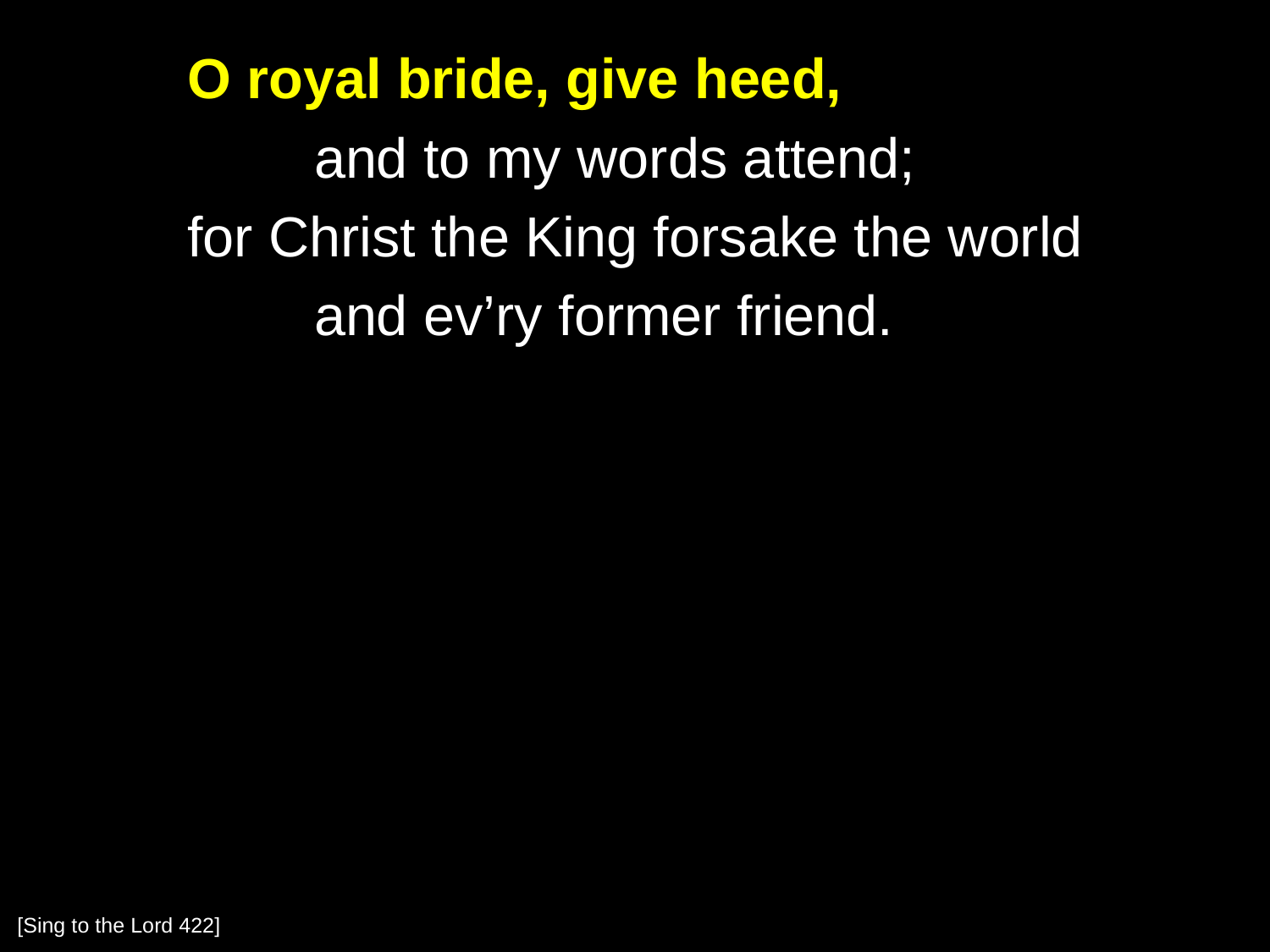

O royal bride, give heed,
		and to my words attend;
	for Christ the King forsake the world
		and ev’ry former friend.
[Sing to the Lord 422]